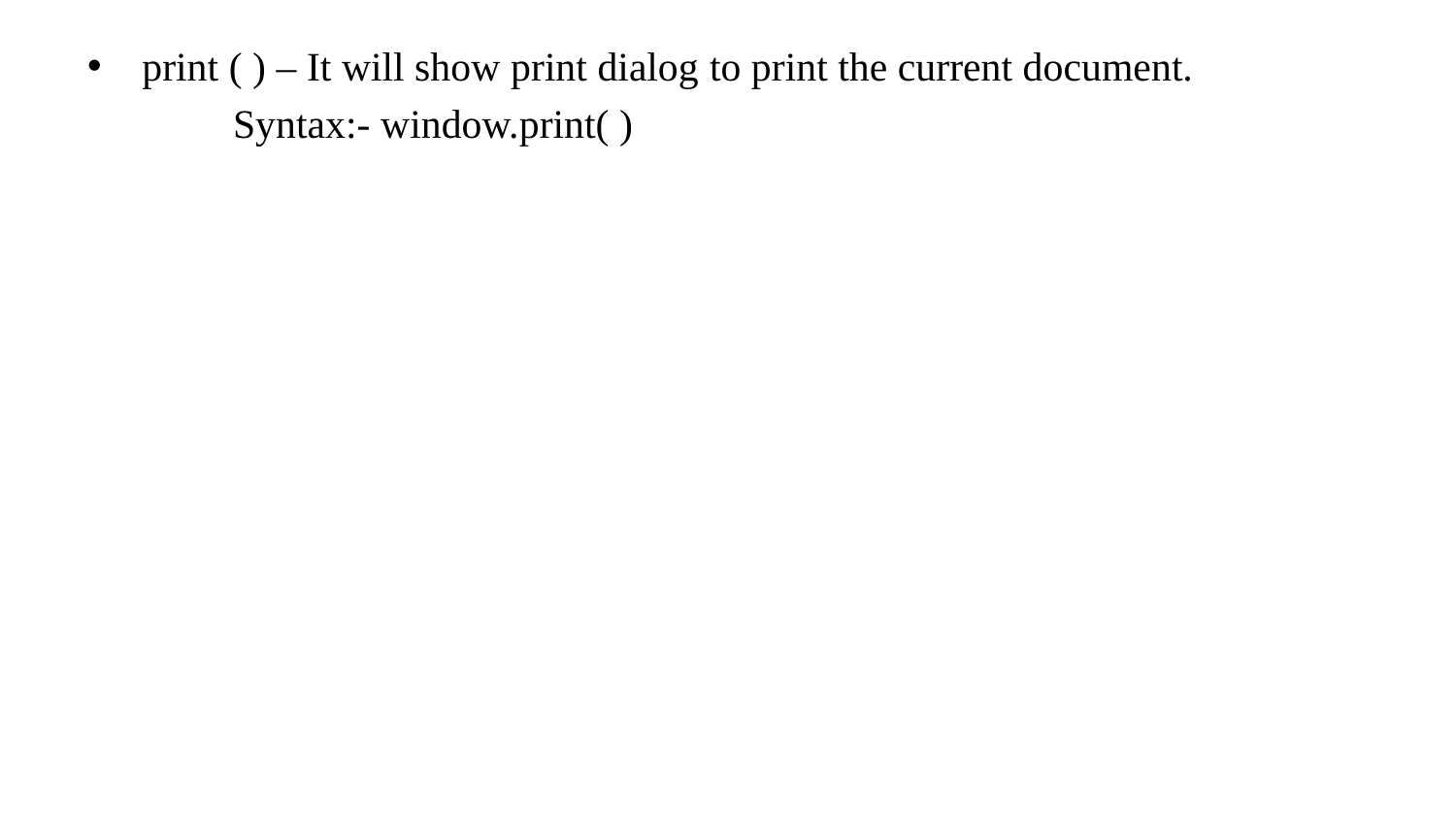

print ( ) – It will show print dialog to print the current document.
	Syntax:- window.print( )